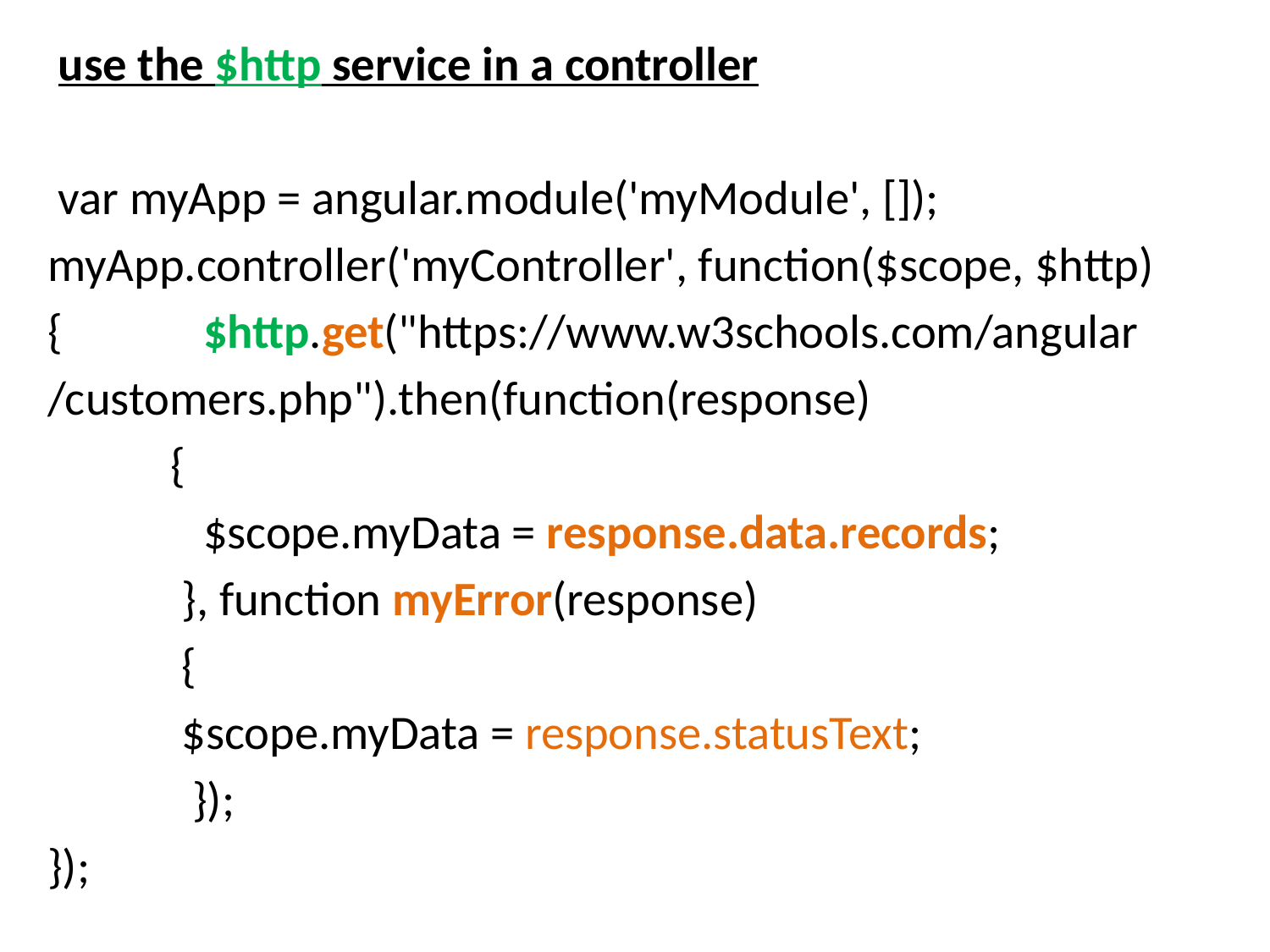

use the $http service in a controller

 var myApp = angular.module('myModule', []);
myApp.controller('myController', function($scope, $http)
{			   $http.get("https://www.w3schools.com/angular
/customers.php").then(function(response)
	{
	   $scope.myData = response.data.records;
	 }, function myError(response)
		 {
		 $scope.myData = response.statusText;
  	  });
});